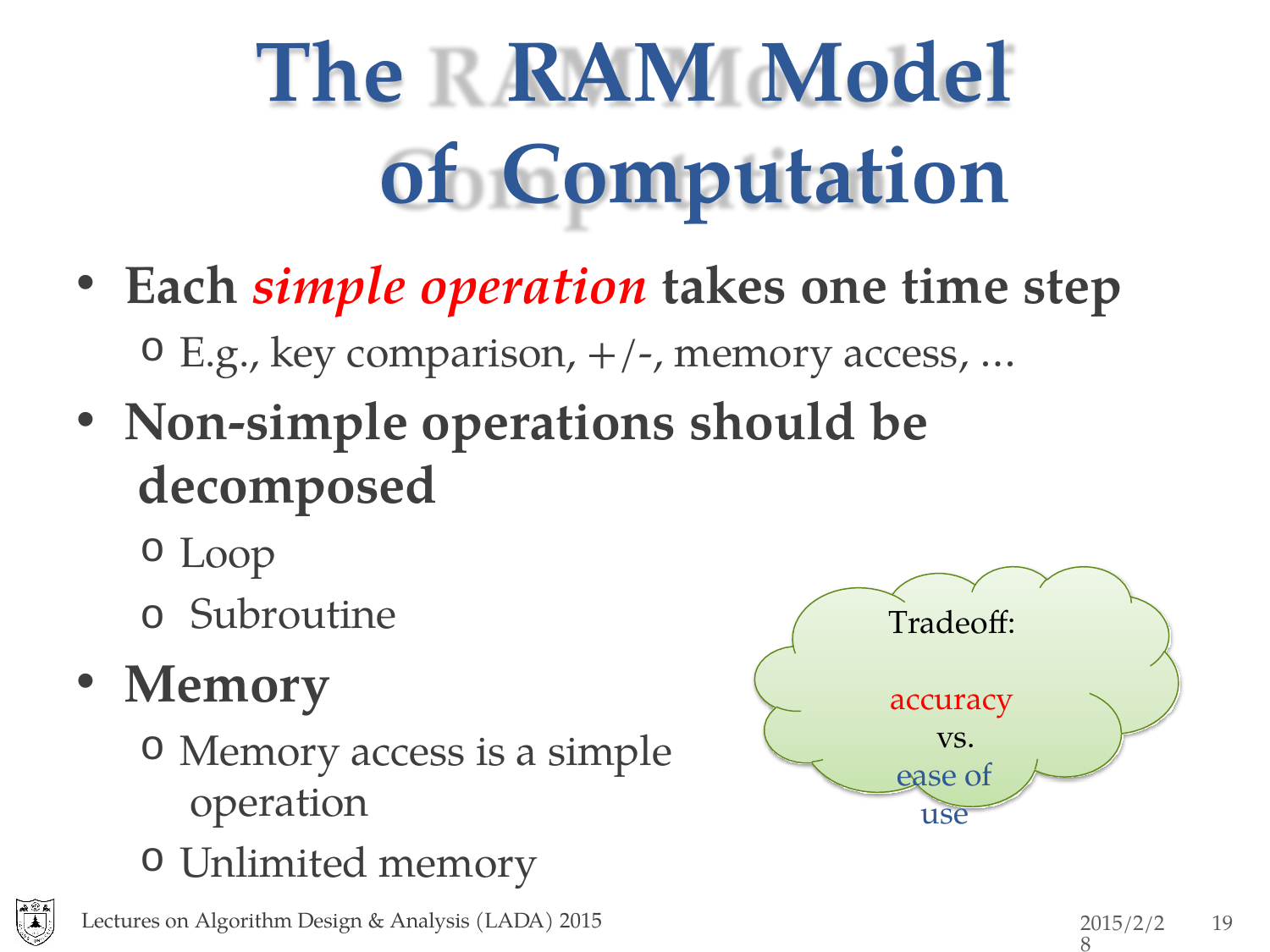

# The	RAM	Model of  Computation

Each simple operation takes one time step
E.g., key comparison, +/-, memory access, …
Non-simple operations should be  decomposed
Loop

o Subroutine
Memory
Memory access is a simple  operation
Unlimited memory

Tradeoff:  accuracy  vs.
ease of use

Lectures on Algorithm Design & Analysis (LADA) 2015
2015/2/28
19